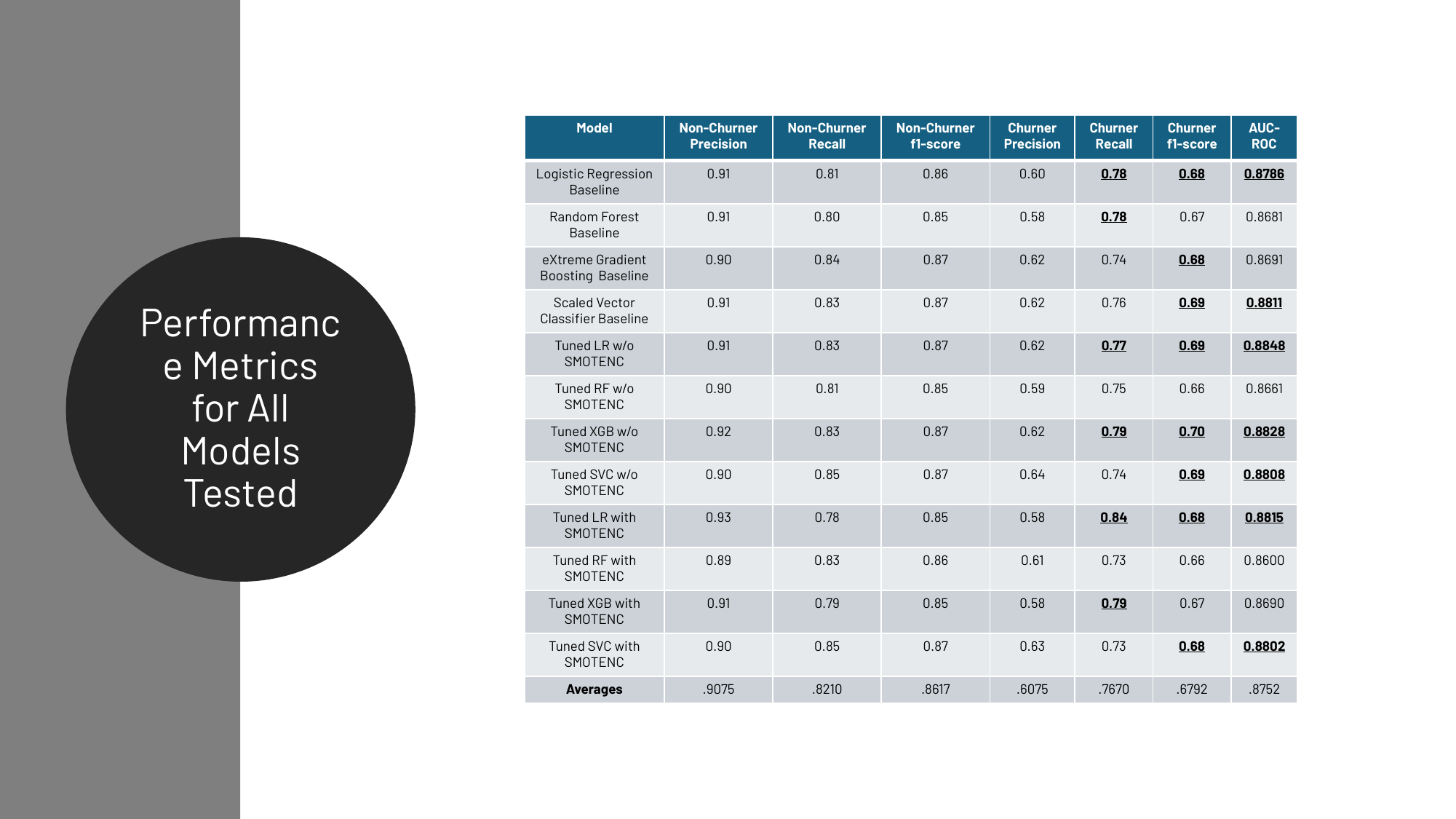

| Model | Non-Churner Precision | Non-Churner Recall | Non-Churner f1-score | Churner Precision | Churner Recall | Churner f1-score | AUC-ROC |
| --- | --- | --- | --- | --- | --- | --- | --- |
| Logistic Regression Baseline | 0.91 | 0.81 | 0.86 | 0.60 | 0.78 | 0.68 | 0.8786 |
| Random Forest Baseline | 0.91 | 0.80 | 0.85 | 0.58 | 0.78 | 0.67 | 0.8681 |
| eXtreme Gradient Boosting Baseline | 0.90 | 0.84 | 0.87 | 0.62 | 0.74 | 0.68 | 0.8691 |
| Scaled Vector Classifier Baseline | 0.91 | 0.83 | 0.87 | 0.62 | 0.76 | 0.69 | 0.8811 |
| Tuned LR w/o SMOTENC | 0.91 | 0.83 | 0.87 | 0.62 | 0.77 | 0.69 | 0.8848 |
| Tuned RF w/o SMOTENC | 0.90 | 0.81 | 0.85 | 0.59 | 0.75 | 0.66 | 0.8661 |
| Tuned XGB w/o SMOTENC | 0.92 | 0.83 | 0.87 | 0.62 | 0.79 | 0.70 | 0.8828 |
| Tuned SVC w/o SMOTENC | 0.90 | 0.85 | 0.87 | 0.64 | 0.74 | 0.69 | 0.8808 |
| Tuned LR with SMOTENC | 0.93 | 0.78 | 0.85 | 0.58 | 0.84 | 0.68 | 0.8815 |
| Tuned RF with SMOTENC | 0.89 | 0.83 | 0.86 | 0.61 | 0.73 | 0.66 | 0.8600 |
| Tuned XGB with SMOTENC | 0.91 | 0.79 | 0.85 | 0.58 | 0.79 | 0.67 | 0.8690 |
| Tuned SVC with SMOTENC | 0.90 | 0.85 | 0.87 | 0.63 | 0.73 | 0.68 | 0.8802 |
| Averages | .9075 | .8210 | .8617 | .6075 | .7670 | .6792 | .8752 |
Performance Metrics for All Models Tested